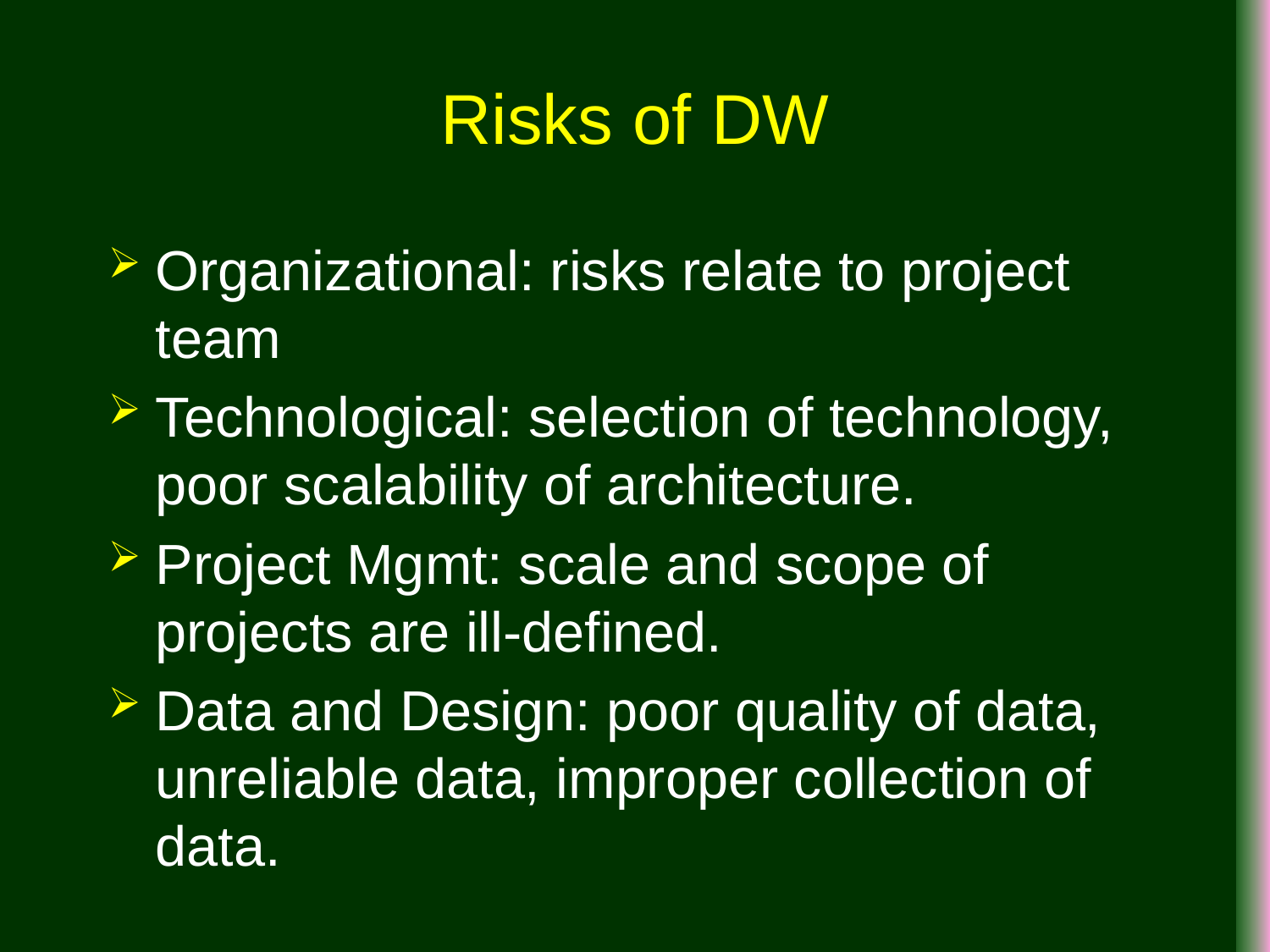

# Risks of DW
Organizational: risks relate to project team
Technological: selection of technology, poor scalability of architecture.
Project Mgmt: scale and scope of projects are ill-defined.
Data and Design: poor quality of data, unreliable data, improper collection of data.